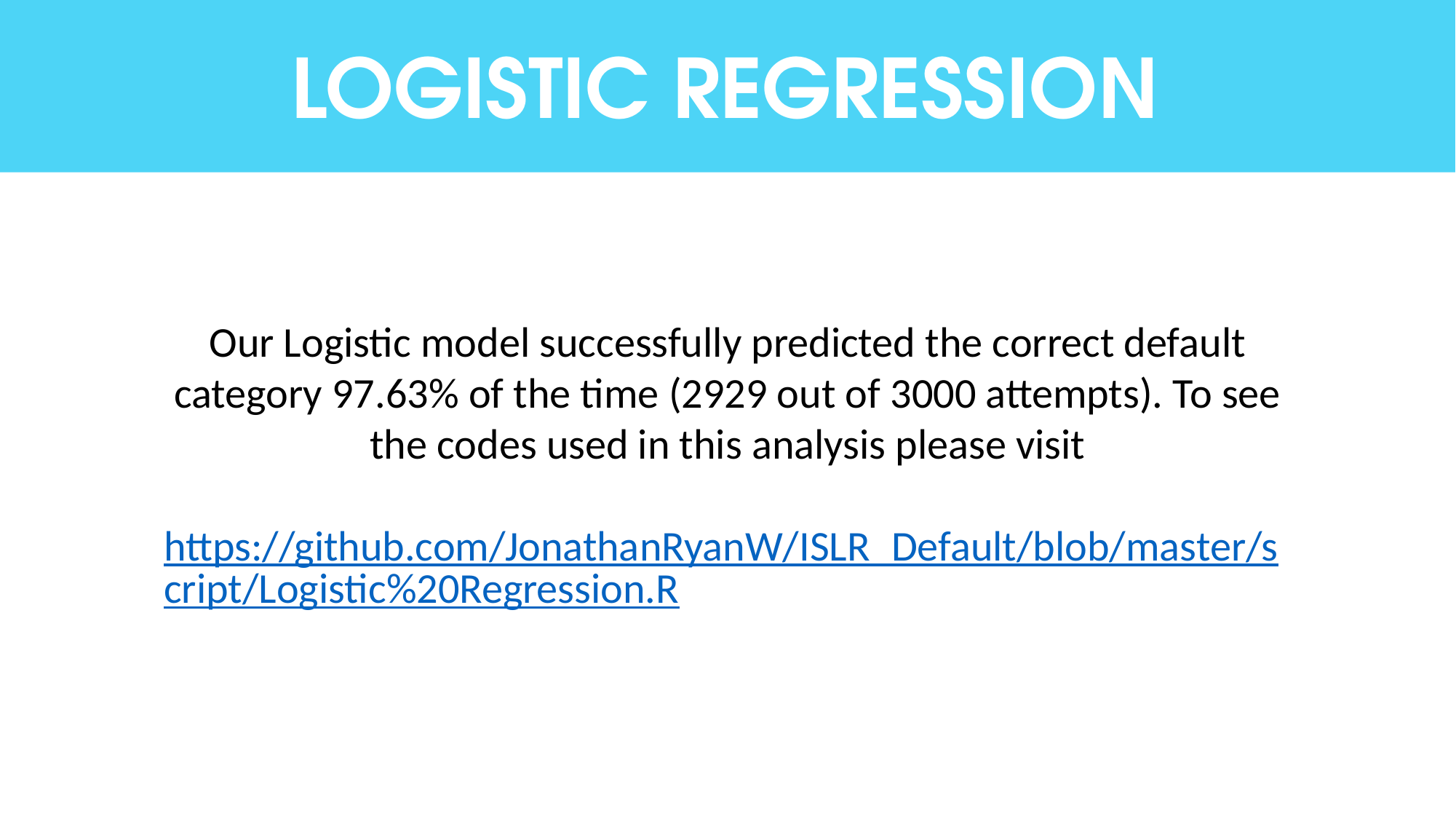

LOGISTIC REGRESSION
Our Logistic model successfully predicted the correct default category 97.63% of the time (2929 out of 3000 attempts). To see the codes used in this analysis please visit
 https://github.com/JonathanRyanW/ISLR_Default/blob/master/script/Logistic%20Regression.R